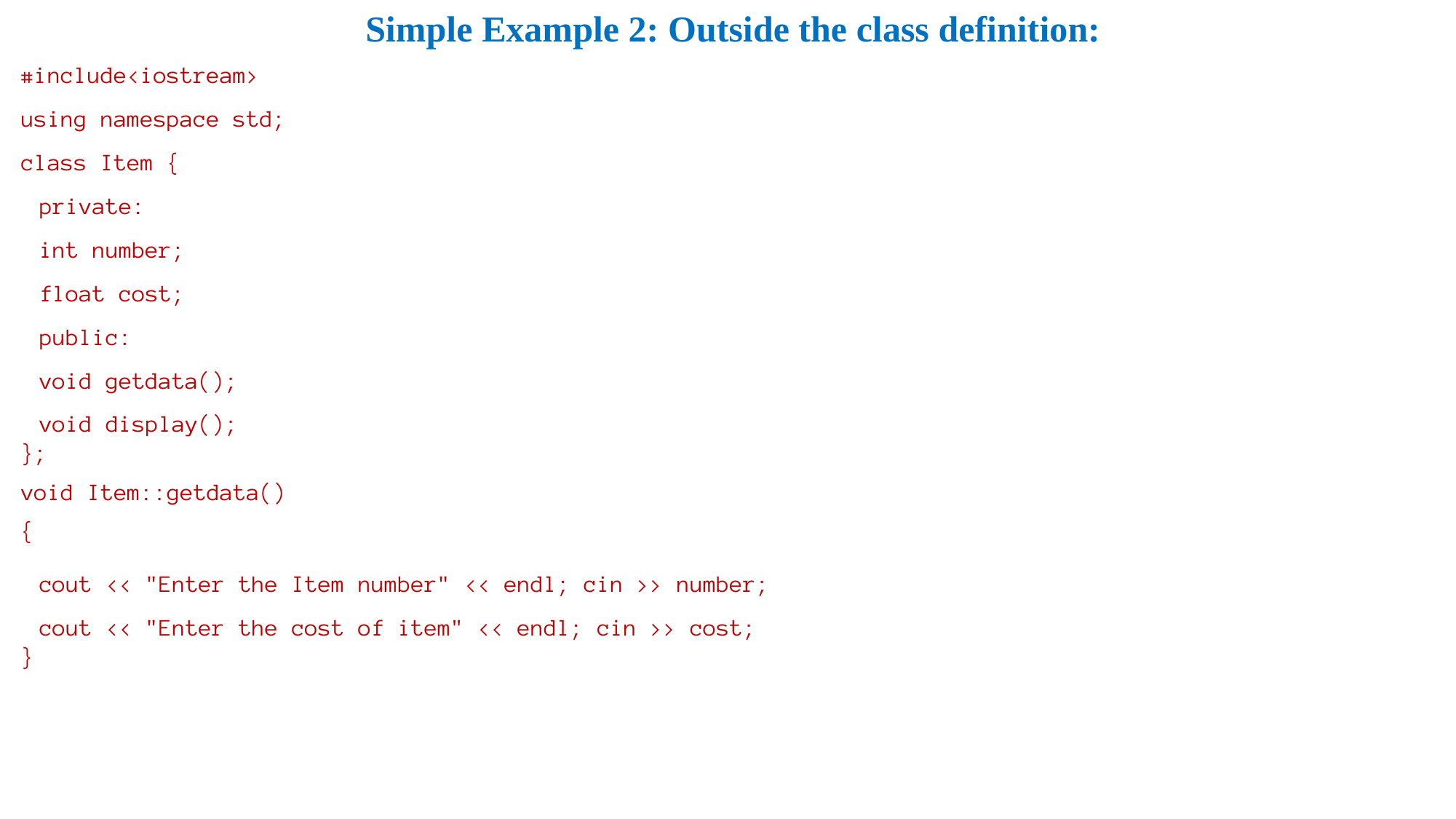

Simple Example 2: Outside the class definition:
#include<iostream>
using namespace std;
class Item {
private:
int number;
float cost;
public:
void getdata();
void display();
};
void Item::getdata()
{
cout << "Enter the Item number" << endl; cin >> number;
cout << "Enter the cost of item" << endl; cin >> cost;
}